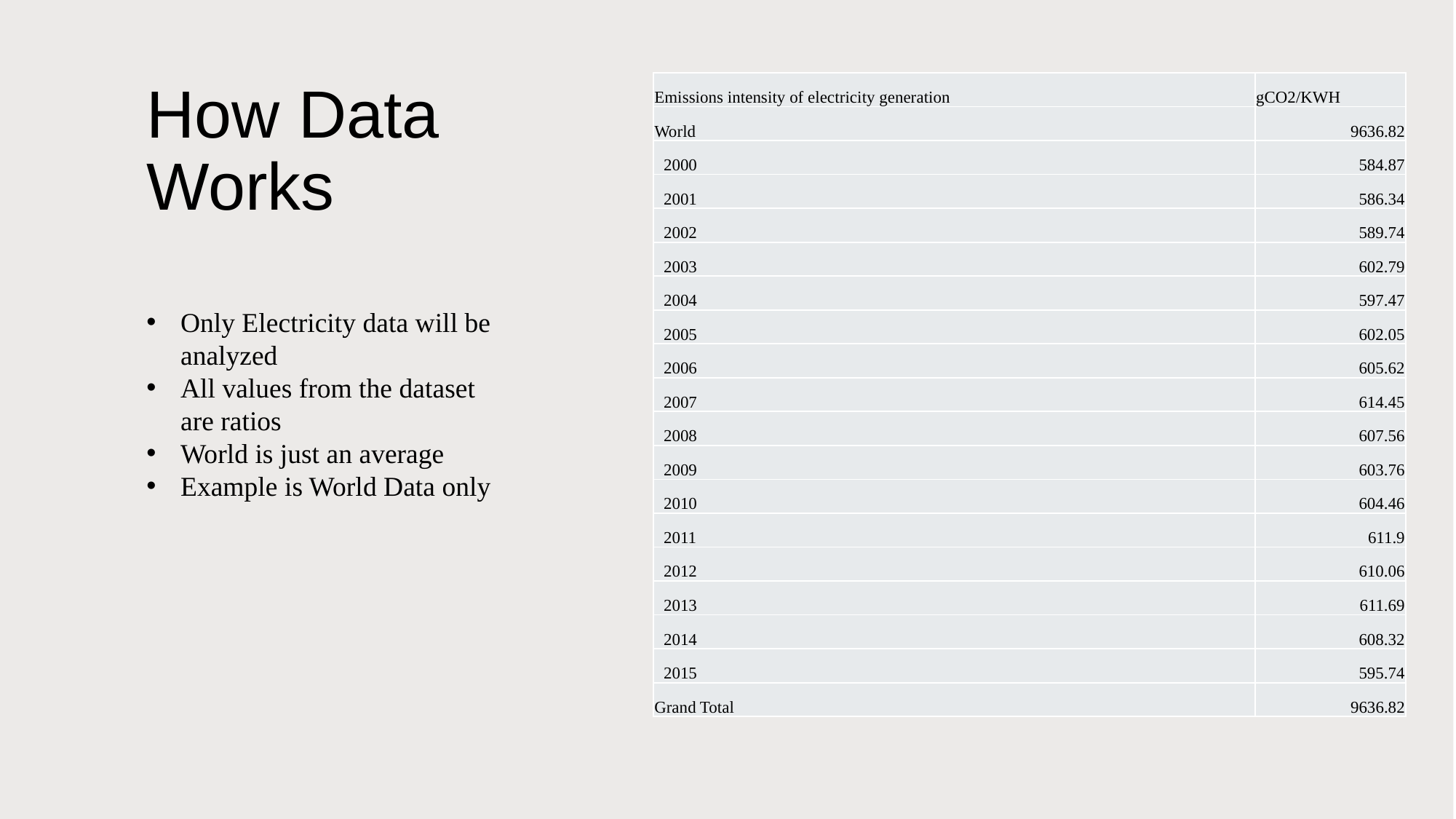

# How Data Works
| Emissions intensity of electricity generation | gCO2/KWH |
| --- | --- |
| World | 9636.82 |
| 2000 | 584.87 |
| 2001 | 586.34 |
| 2002 | 589.74 |
| 2003 | 602.79 |
| 2004 | 597.47 |
| 2005 | 602.05 |
| 2006 | 605.62 |
| 2007 | 614.45 |
| 2008 | 607.56 |
| 2009 | 603.76 |
| 2010 | 604.46 |
| 2011 | 611.9 |
| 2012 | 610.06 |
| 2013 | 611.69 |
| 2014 | 608.32 |
| 2015 | 595.74 |
| Grand Total | 9636.82 |
Only Electricity data will be analyzed
All values from the dataset are ratios
World is just an average
Example is World Data only